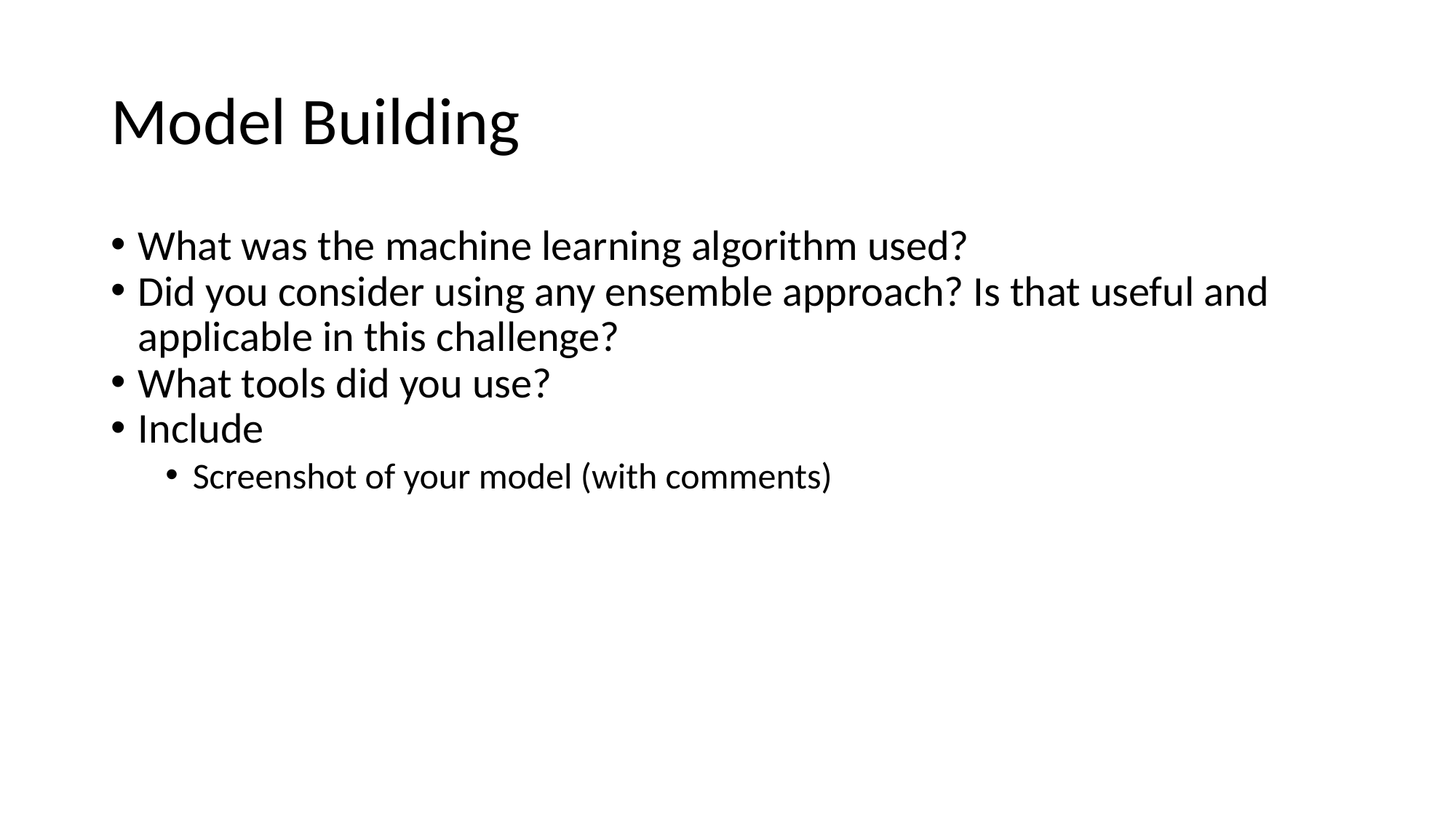

Model Building
What was the machine learning algorithm used?
Did you consider using any ensemble approach? Is that useful and applicable in this challenge?
What tools did you use?
Include
Screenshot of your model (with comments)